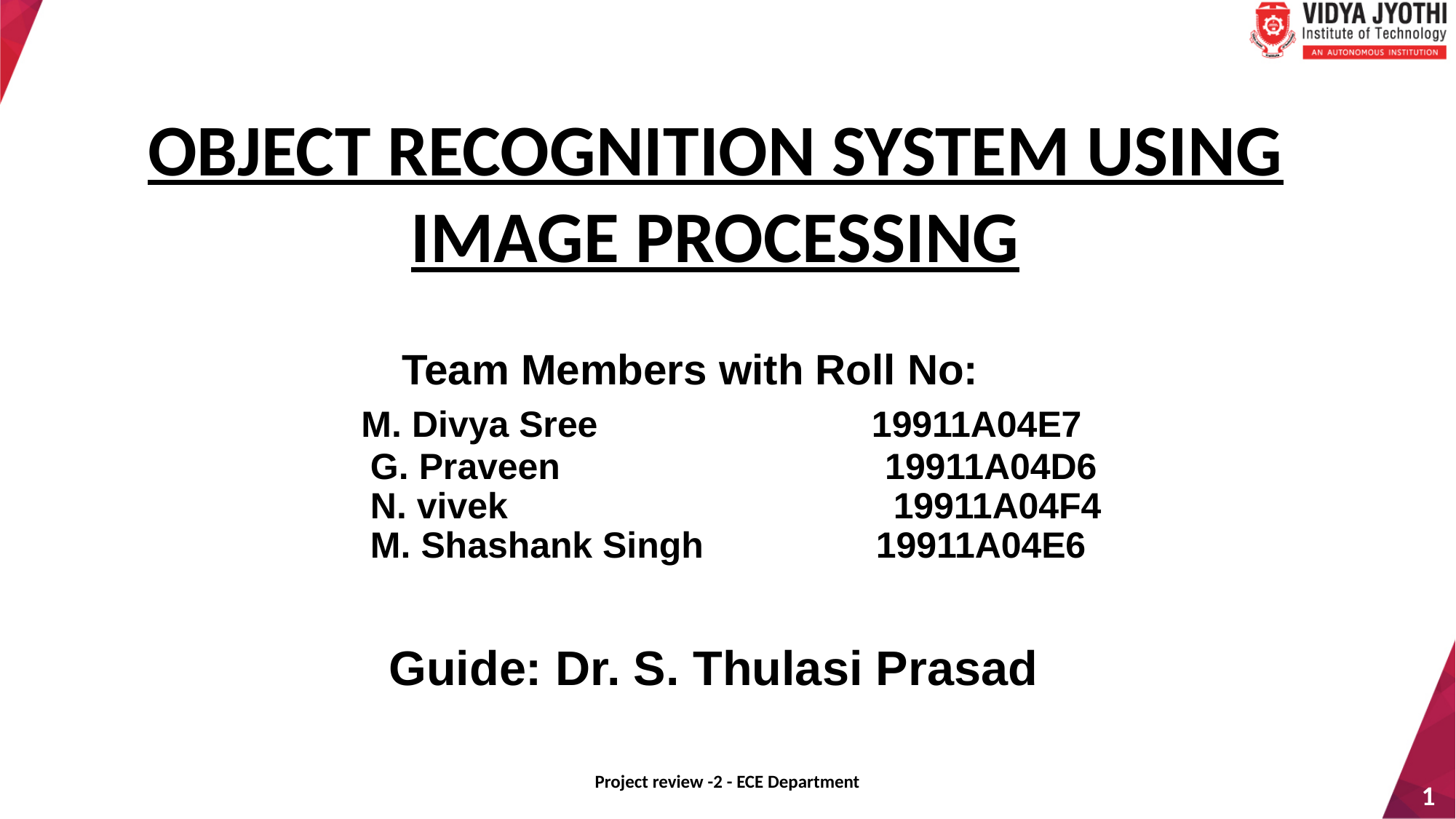

OBJECT RECOGNITION SYSTEM USING IMAGE PROCESSING

                      Team Members with Roll No:
                   M. Divya Sree                           19911A04E7
                          G. Praveen                                19911A04D6
                          N. vivek                                      19911A04F4
                          M. Shashank Singh                 19911A04E6

Guide: Dr. S. Thulasi Prasad
Project review -2 - ECE Department
1